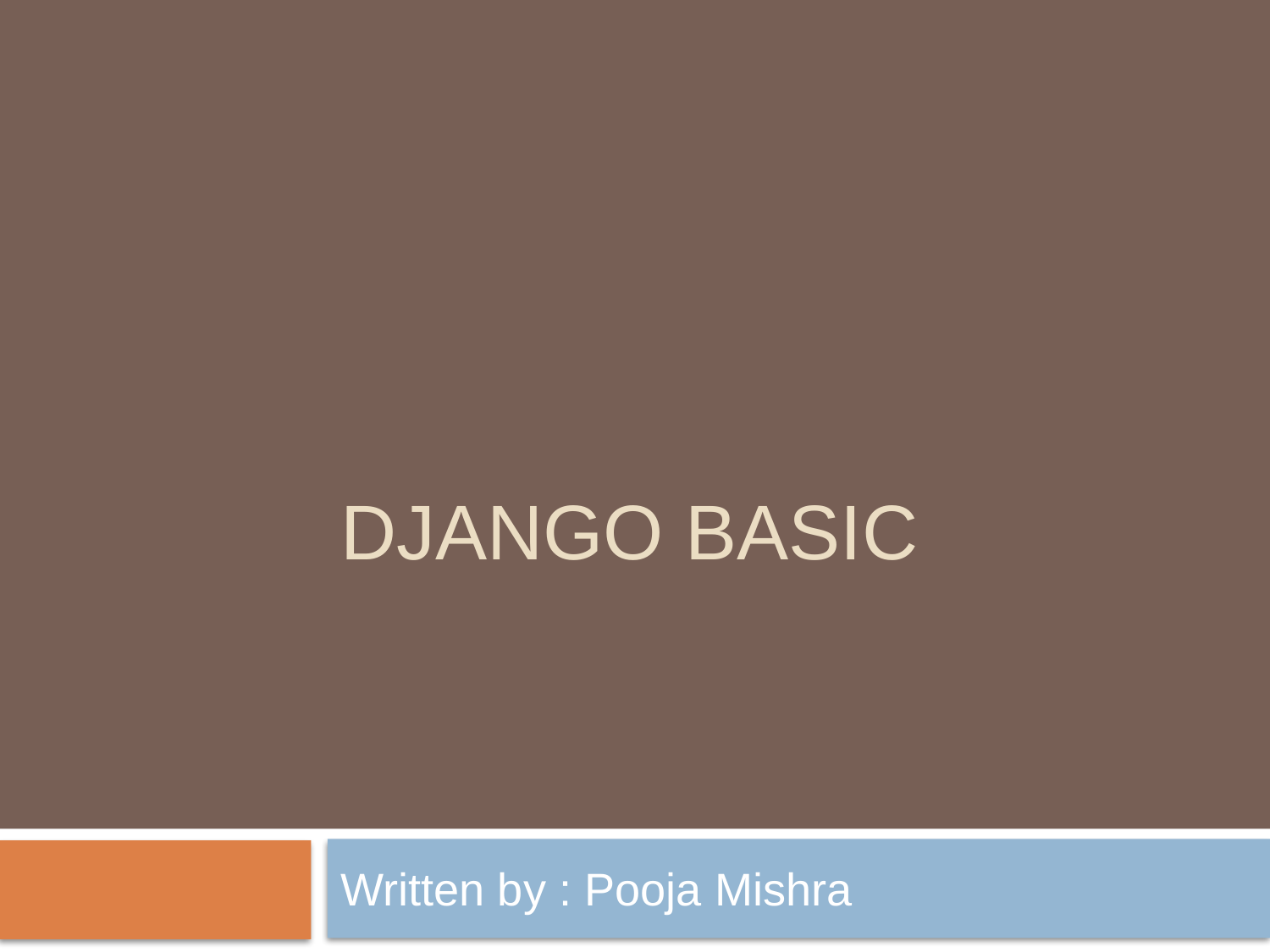

# Django Basic
Written by : Pooja Mishra